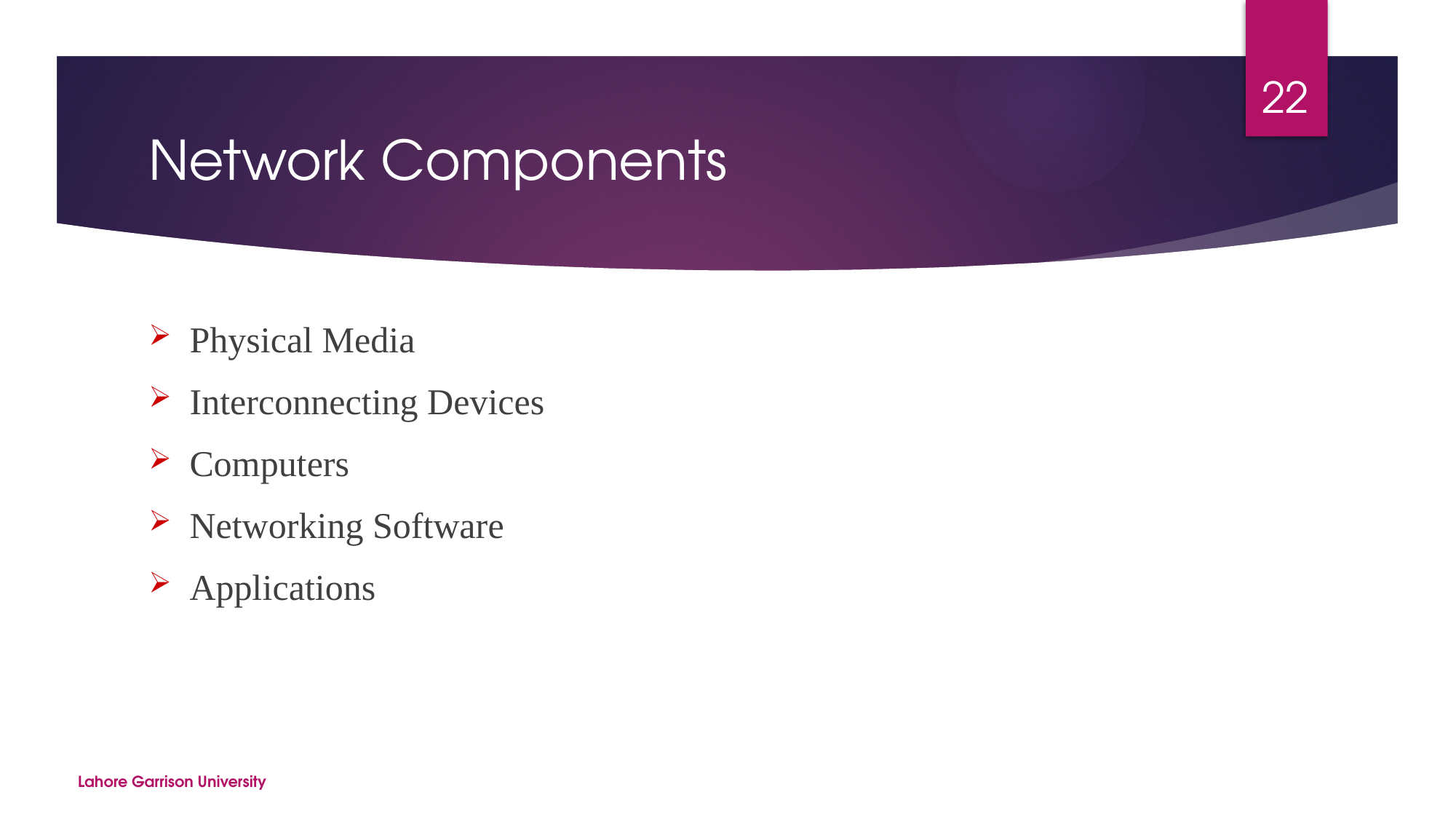

22
# Network Components
Physical Media
Interconnecting Devices
Computers
Networking Software
Applications

Lahore Garrison University